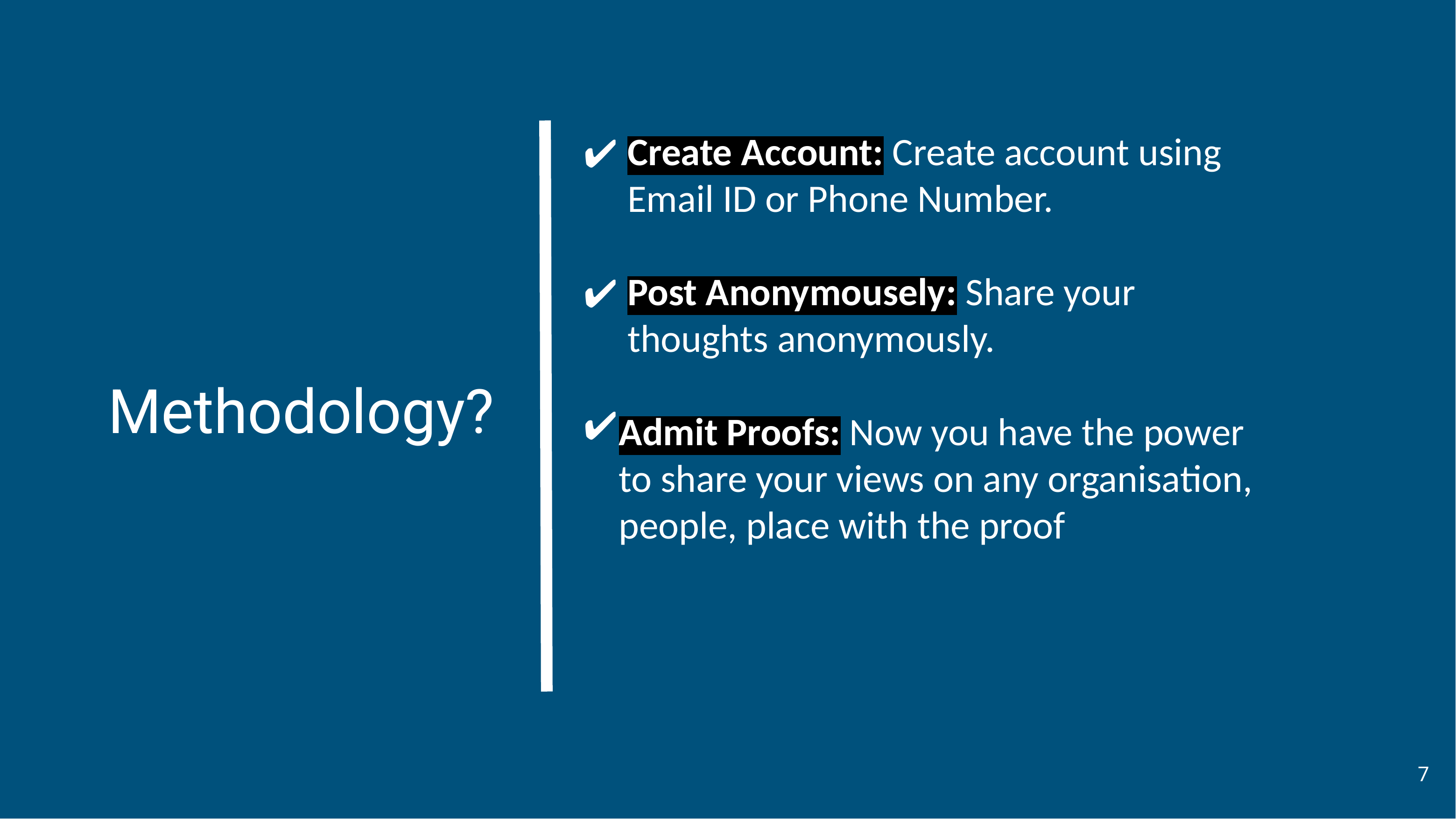

Create Account: Create account using Email ID or Phone Number.

Post Anonymousely: Share your thoughts anonymously.

Admit Proofs: Now you have the power to share your views on any organisation, people, place with the proof
Methodology?
7